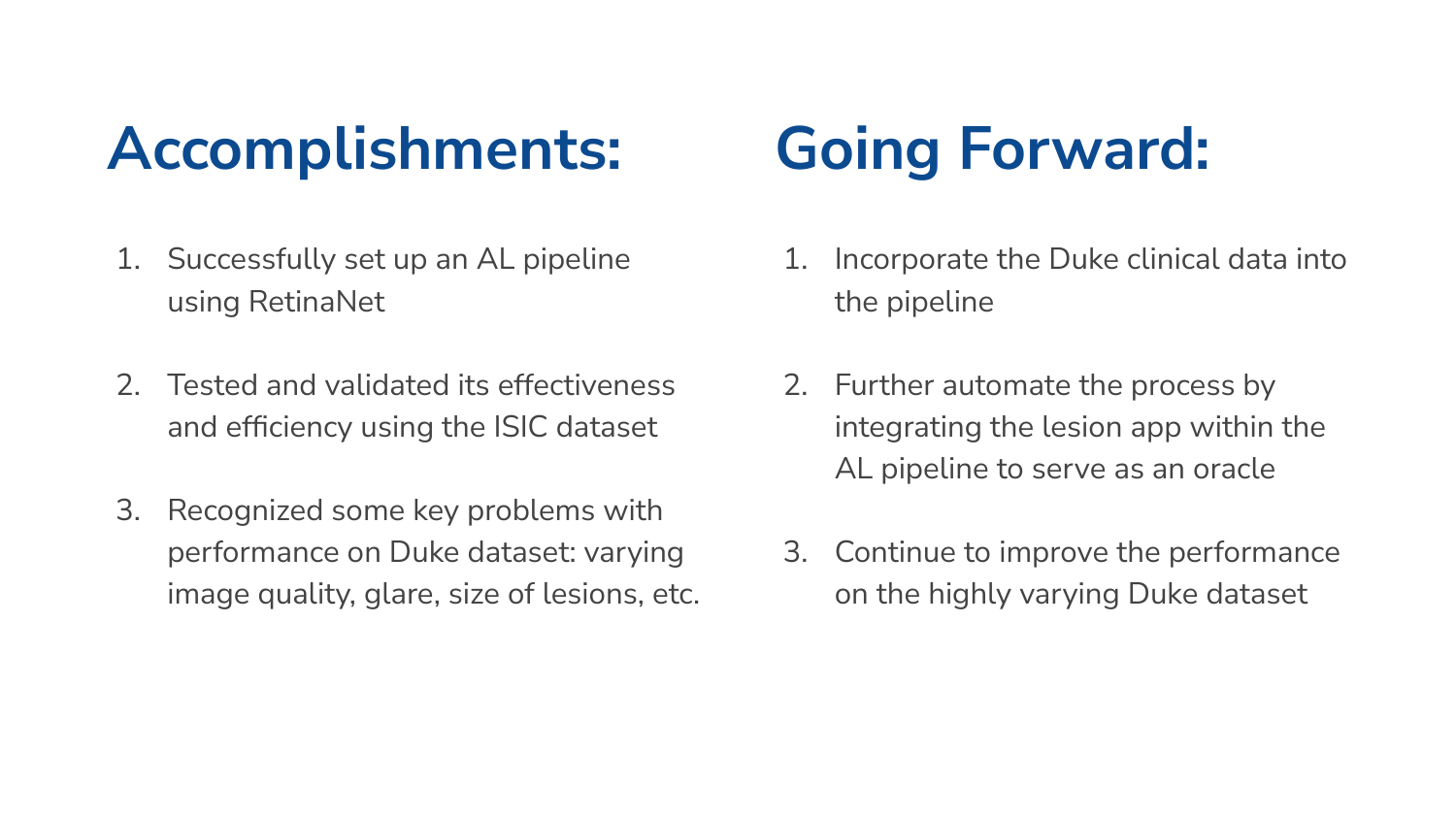

Accomplishments:
Going Forward:
Successfully set up an AL pipeline using RetinaNet

Tested and validated its effectiveness and efficiency using the ISIC dataset

Recognized some key problems with performance on Duke dataset: varying image quality, glare, size of lesions, etc.

Incorporate the Duke clinical data into the pipeline

Further automate the process by integrating the lesion app within the AL pipeline to serve as an oracle

Continue to improve the performance on the highly varying Duke dataset

11